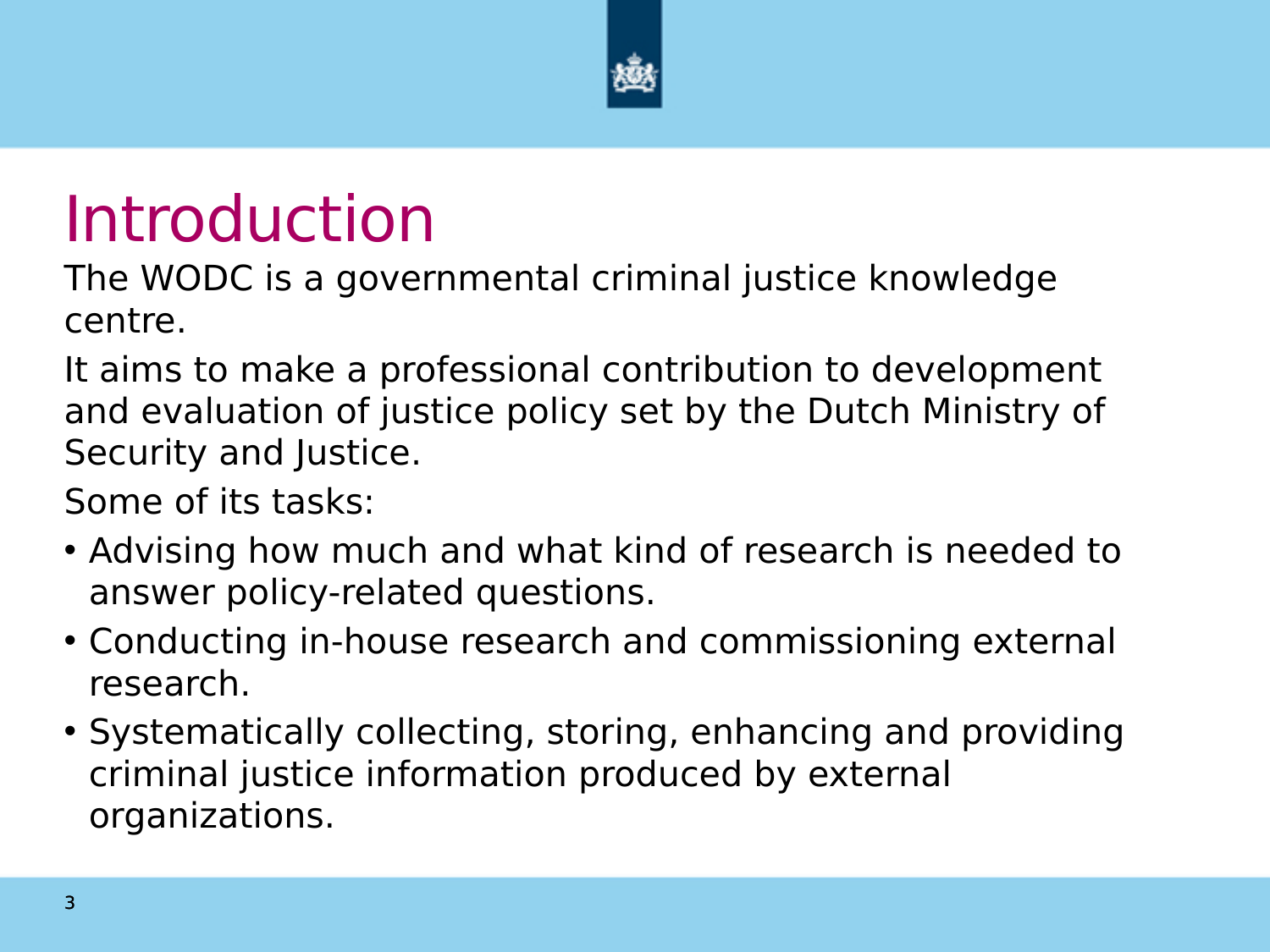

# Introduction
The WODC is a governmental criminal justice knowledge centre.
It aims to make a professional contribution to development and evaluation of justice policy set by the Dutch Ministry of Security and Justice.
Some of its tasks:
Advising how much and what kind of research is needed to answer policy-related questions.
Conducting in-house research and commissioning external research.
Systematically collecting, storing, enhancing and providing criminal justice information produced by external organizations.

3
3